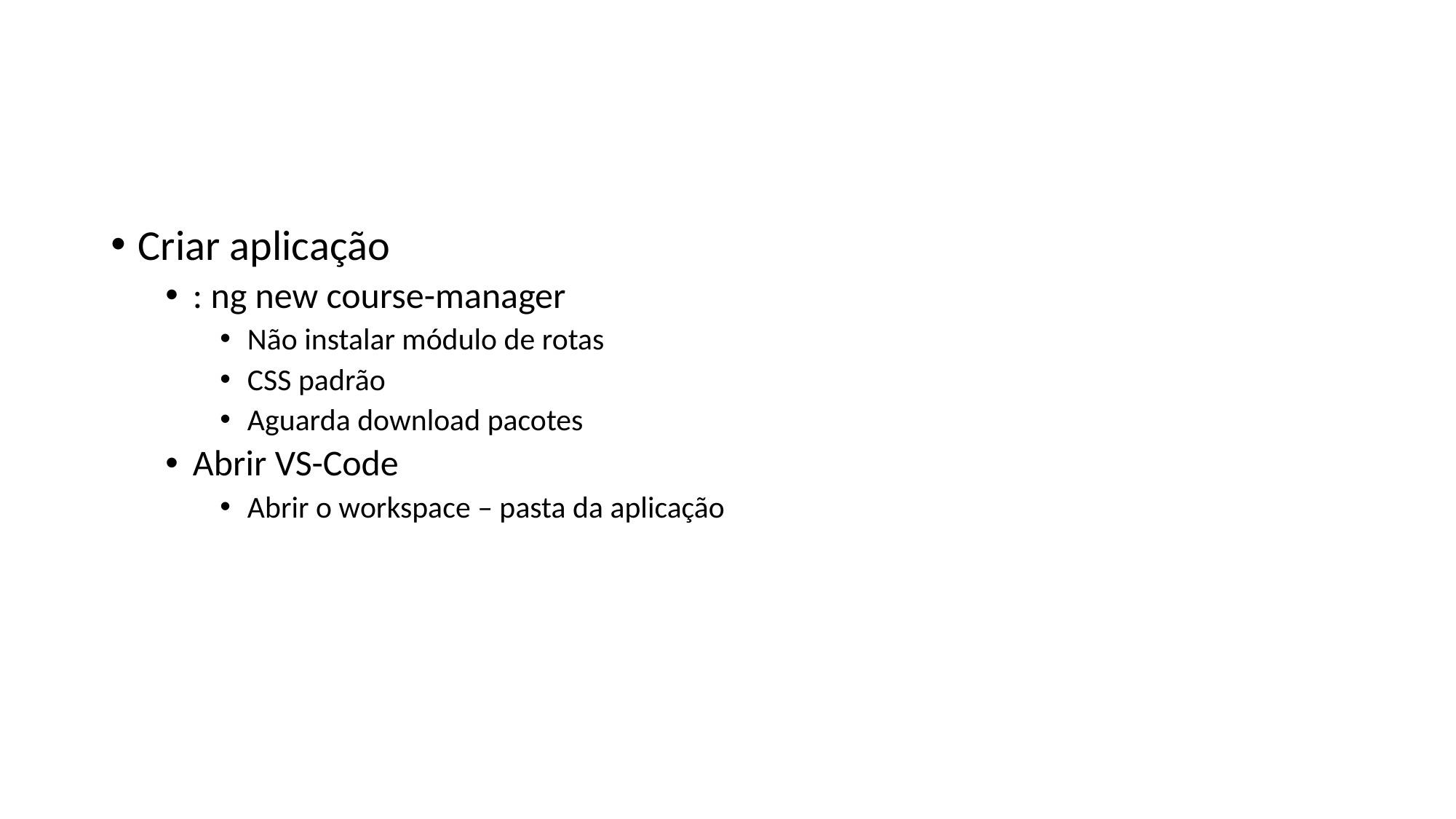

#
Criar aplicação
: ng new course-manager
Não instalar módulo de rotas
CSS padrão
Aguarda download pacotes
Abrir VS-Code
Abrir o workspace – pasta da aplicação